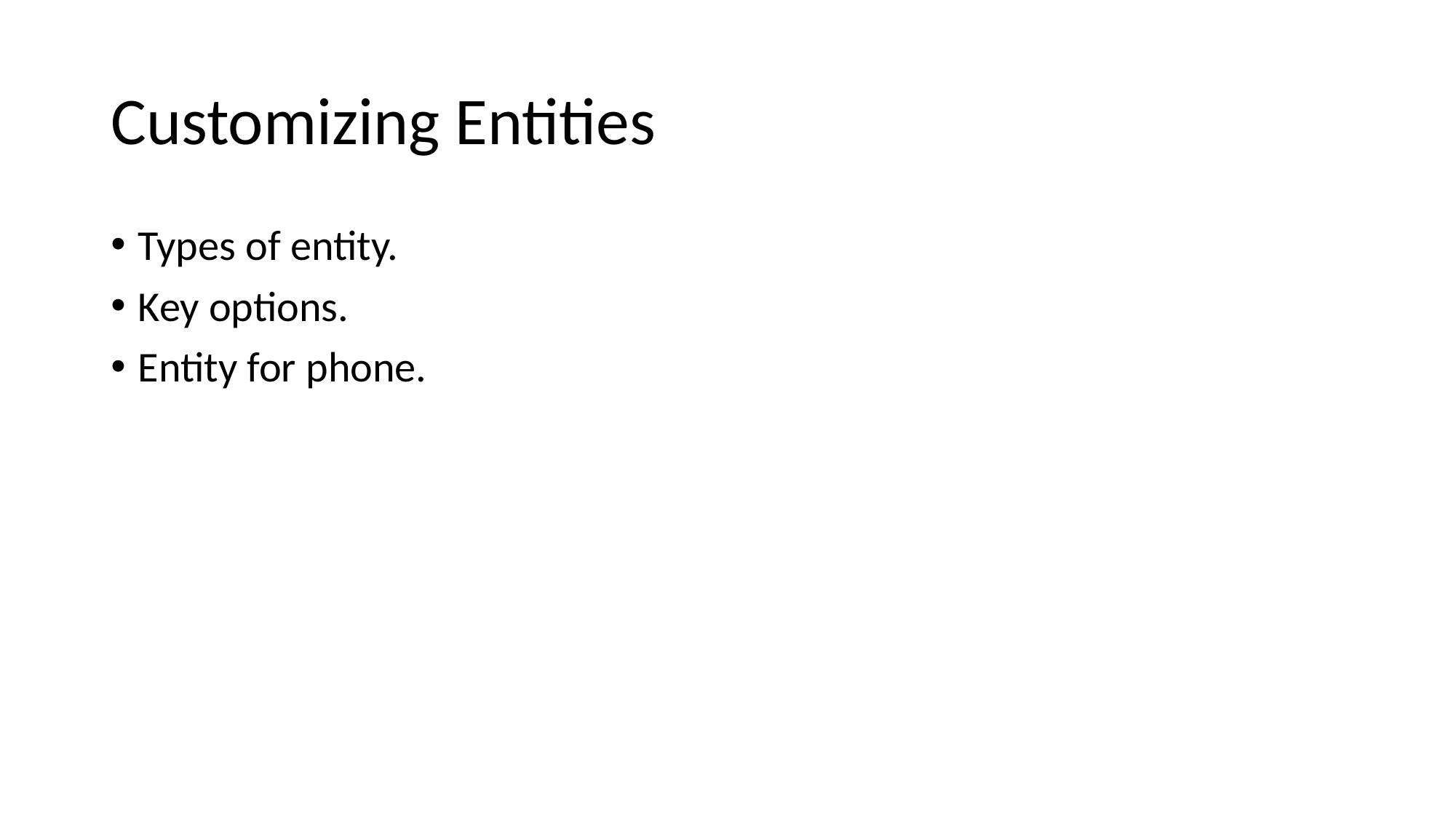

# Customizing Entities
Types of entity.
Key options.
Entity for phone.